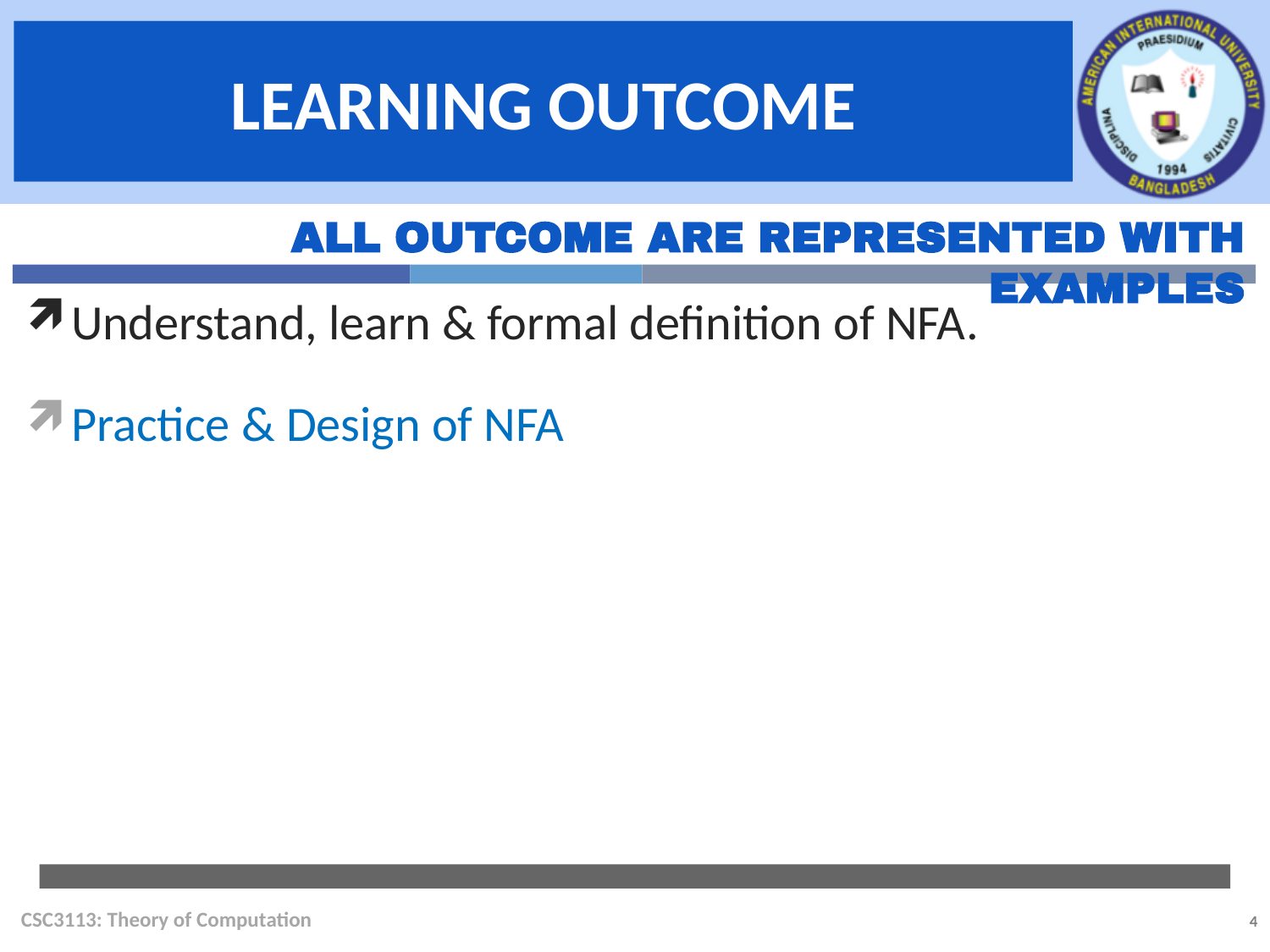

All outcome are represented with examples
Understand, learn & formal definition of NFA.
Practice & Design of NFA
CSC3113: Theory of Computation